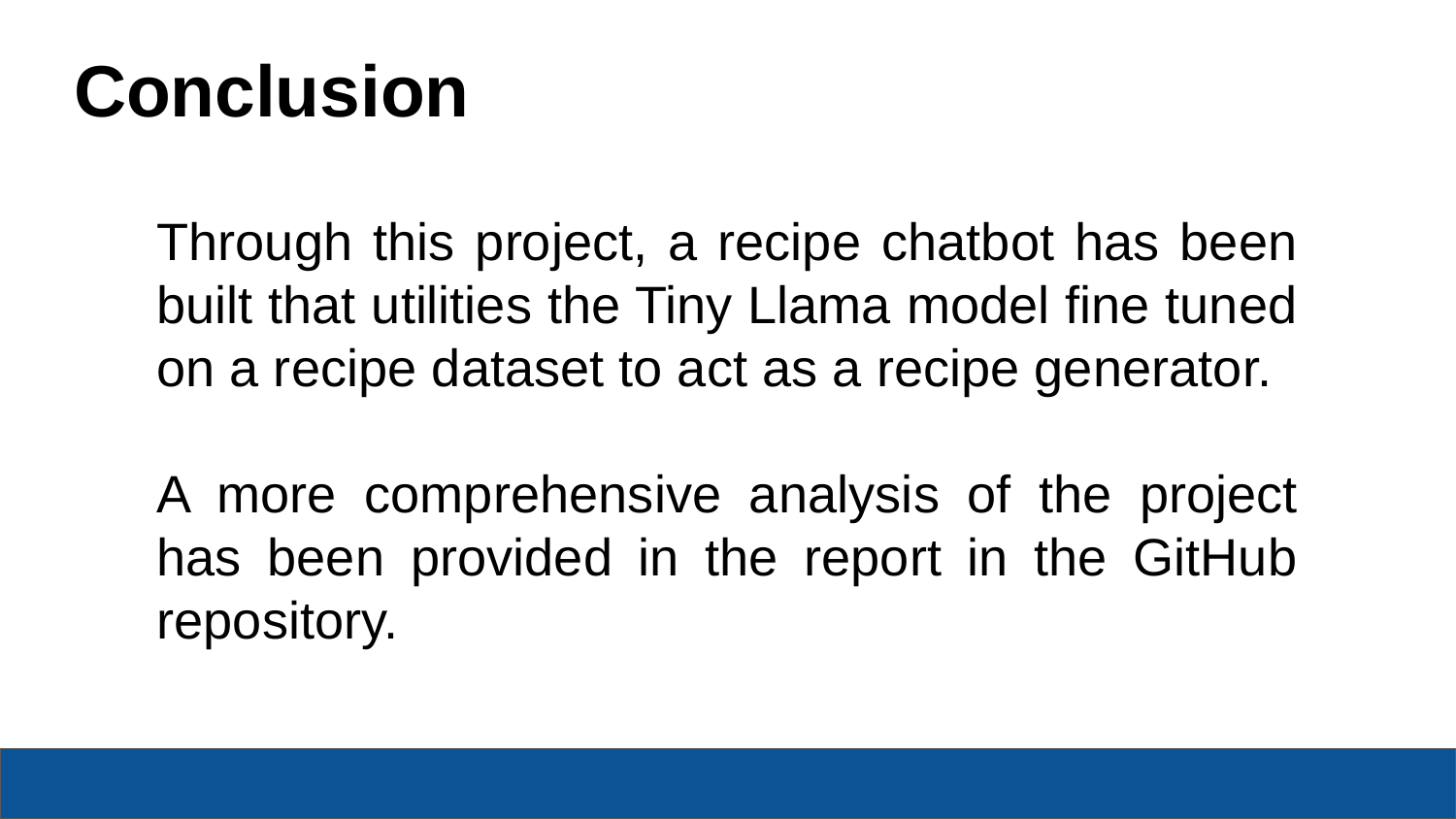

Conclusion
Through this project, a recipe chatbot has been built that utilities the Tiny Llama model fine tuned on a recipe dataset to act as a recipe generator.

A more comprehensive analysis of the project has been provided in the report in the GitHub repository.